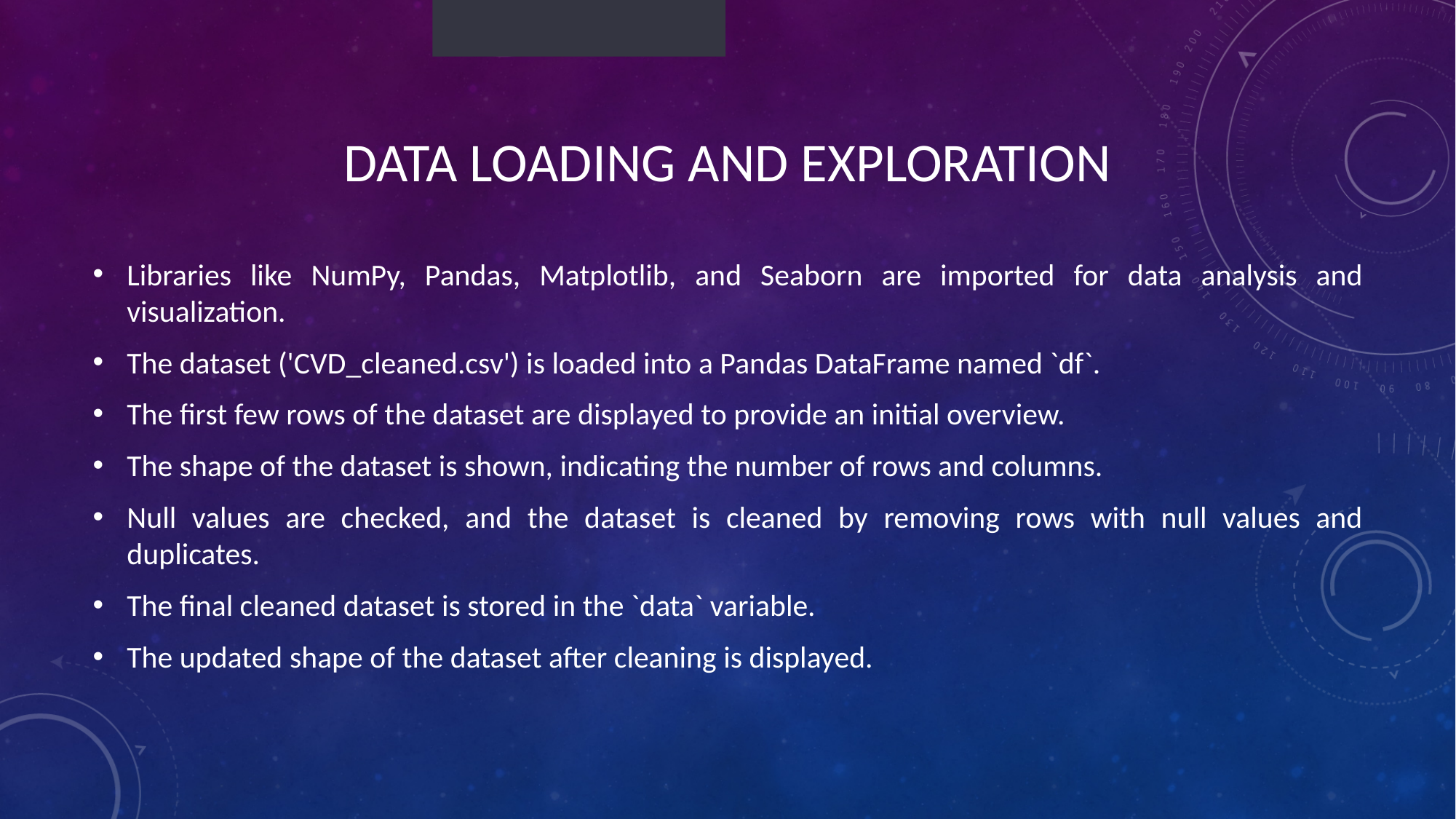

Data Loading, Exploration, and cleaning
2 / 2

# Data Loading and Exploration
Libraries like NumPy, Pandas, Matplotlib, and Seaborn are imported for data analysis and visualization.
The dataset ('CVD_cleaned.csv') is loaded into a Pandas DataFrame named `df`.
The first few rows of the dataset are displayed to provide an initial overview.
The shape of the dataset is shown, indicating the number of rows and columns.
Null values are checked, and the dataset is cleaned by removing rows with null values and duplicates.
The final cleaned dataset is stored in the `data` variable.
The updated shape of the dataset after cleaning is displayed.